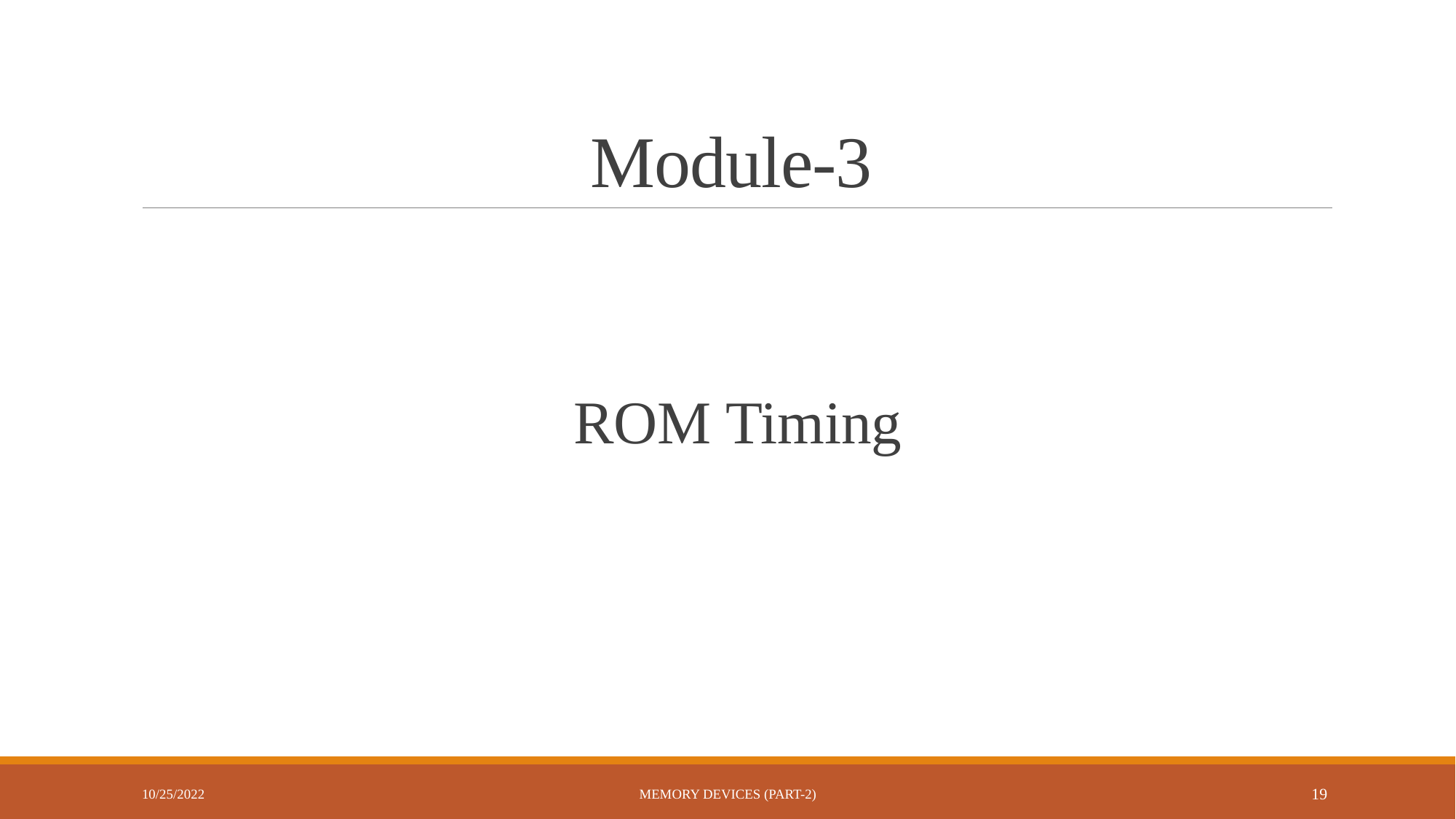

# Module-3

ROM Timing
10/25/2022
Memory Devices (Part-2)
19